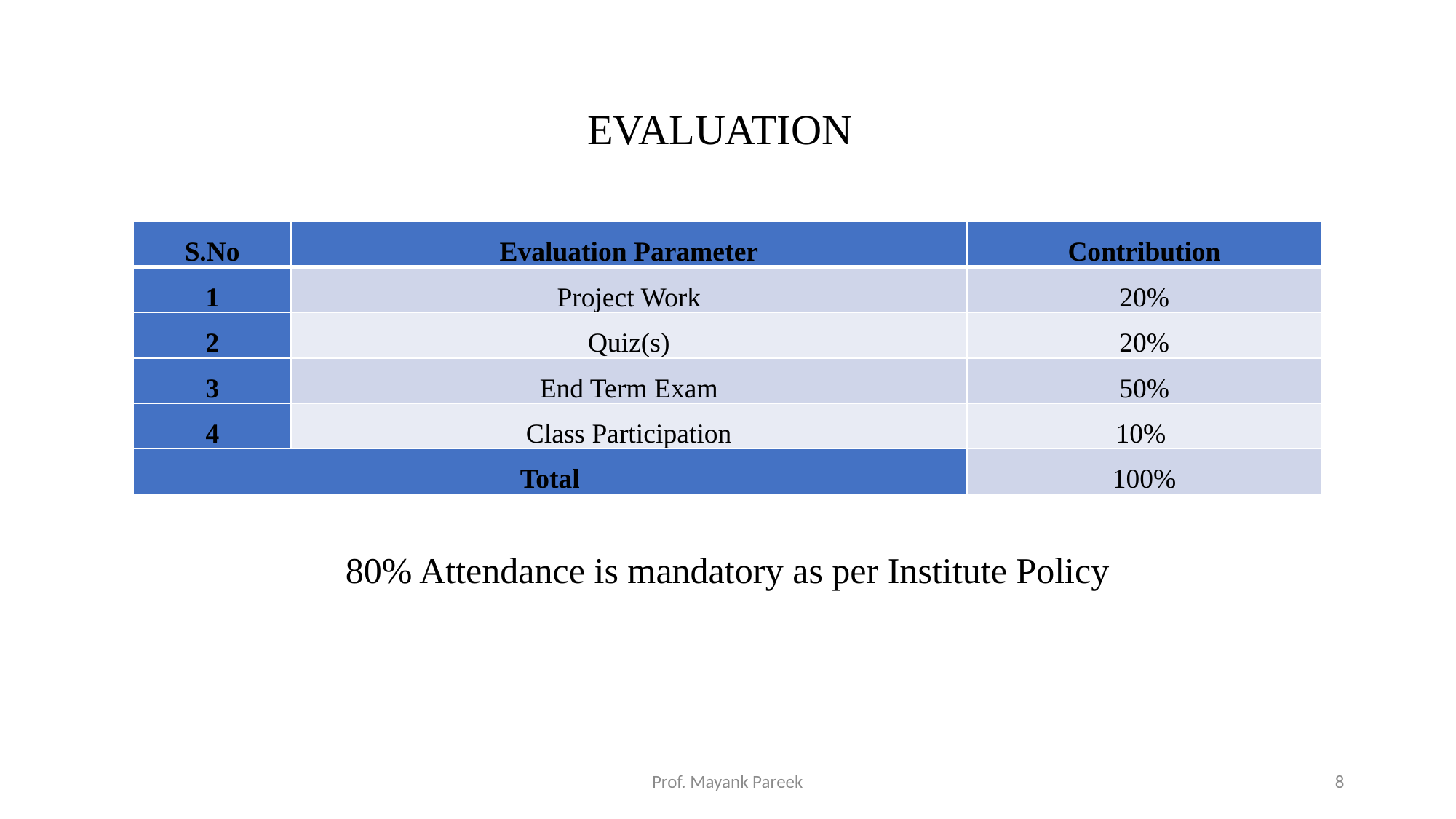

# EVALUATION
| S.No | Evaluation Parameter | Contribution |
| --- | --- | --- |
| 1 | Project Work | 20% |
| 2 | Quiz(s) | 20% |
| 3 | End Term Exam | 50% |
| 4 | Class Participation | 10% |
| Total |  | 100% |
80% Attendance is mandatory as per Institute Policy
Prof. Mayank Pareek
8